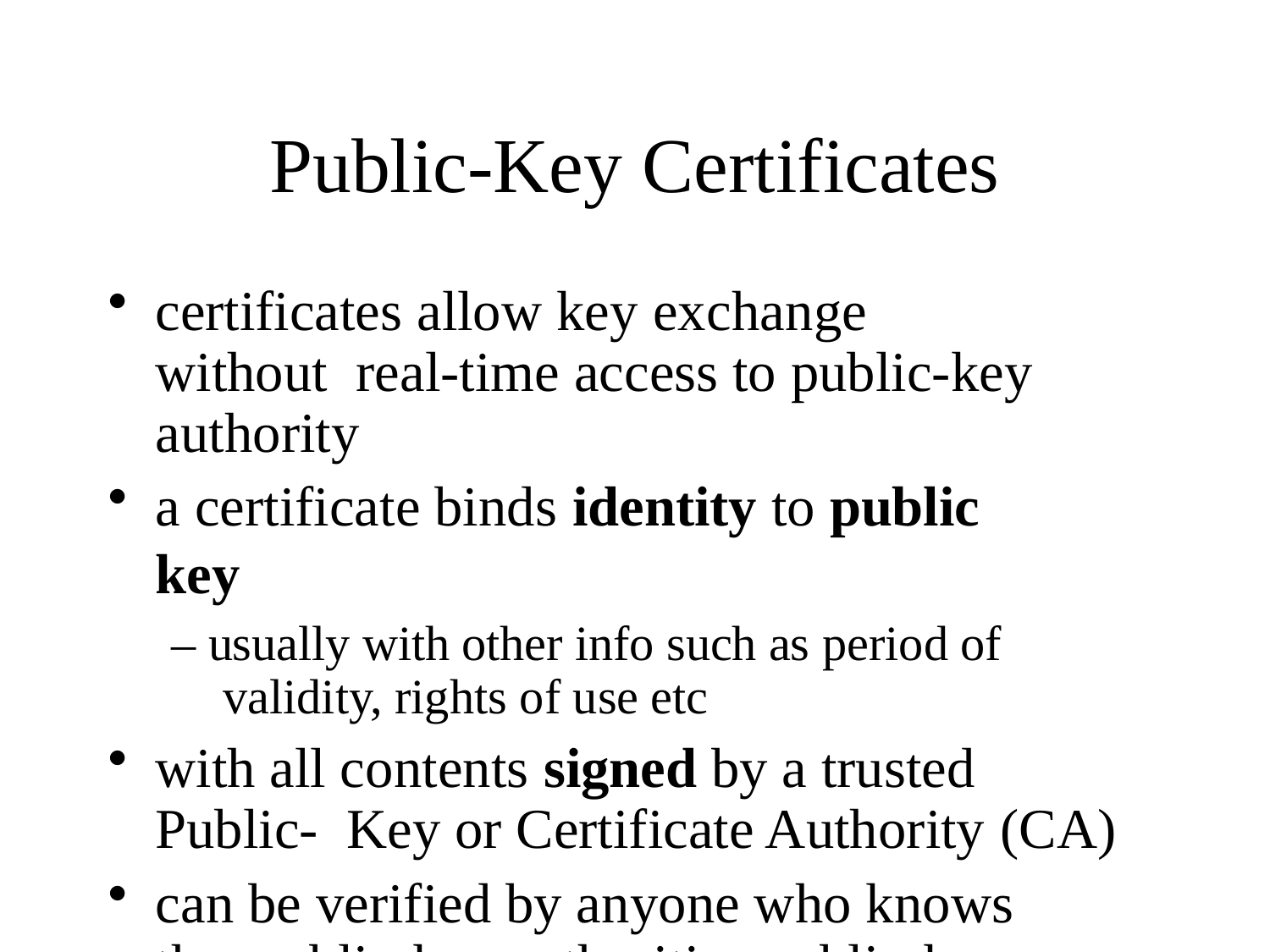

# Public-Key Certificates
certificates allow key exchange without  real-time access to public-key authority
a certificate binds identity to public key
– usually with other info such as period of  validity, rights of use etc
with all contents signed by a trusted Public-  Key or Certificate Authority (CA)
can be verified by anyone who knows the  public-key authorities public-key